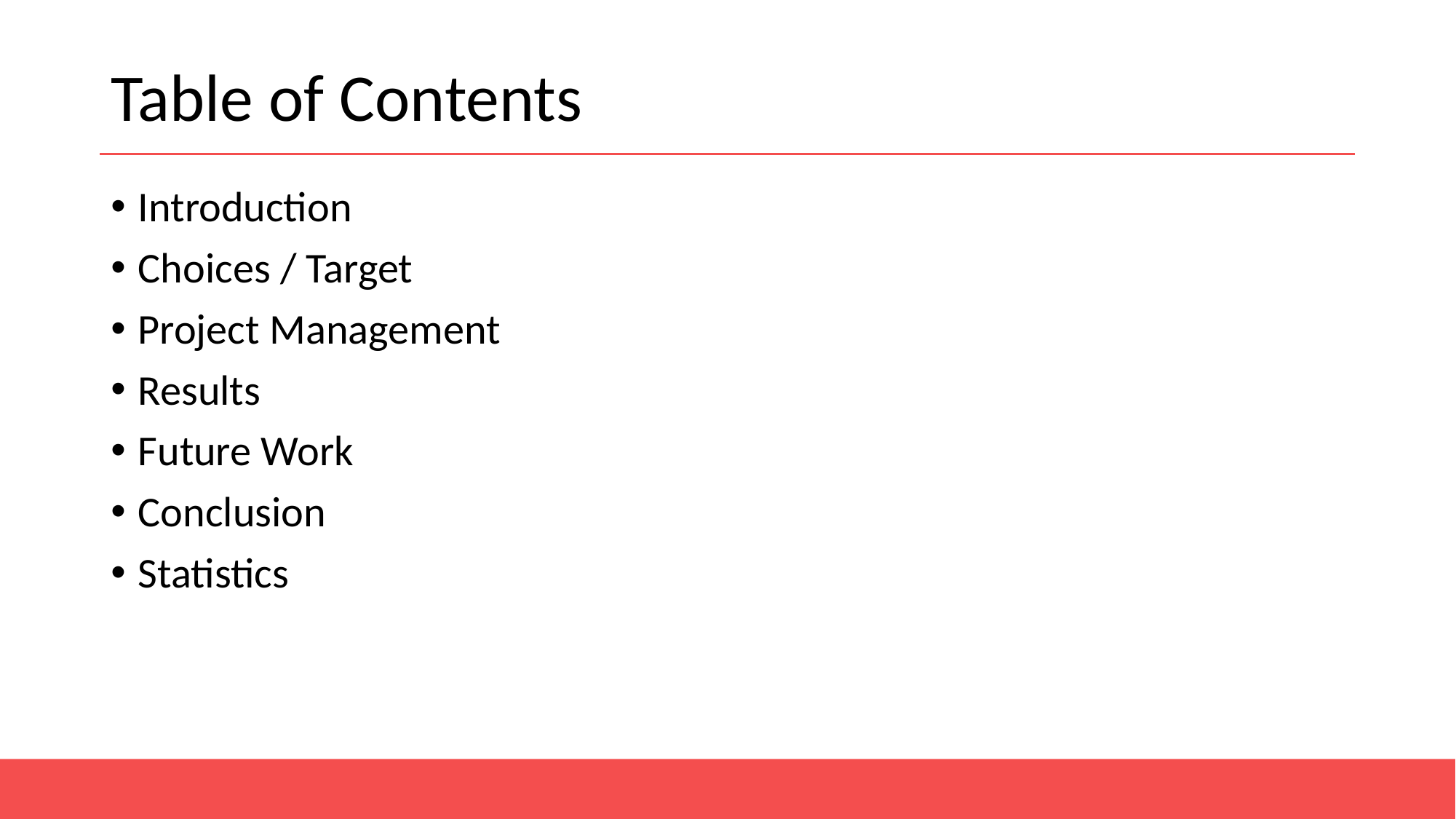

# Table of Contents
Introduction
Choices / Target
Project Management
Results
Future Work
Conclusion
Statistics